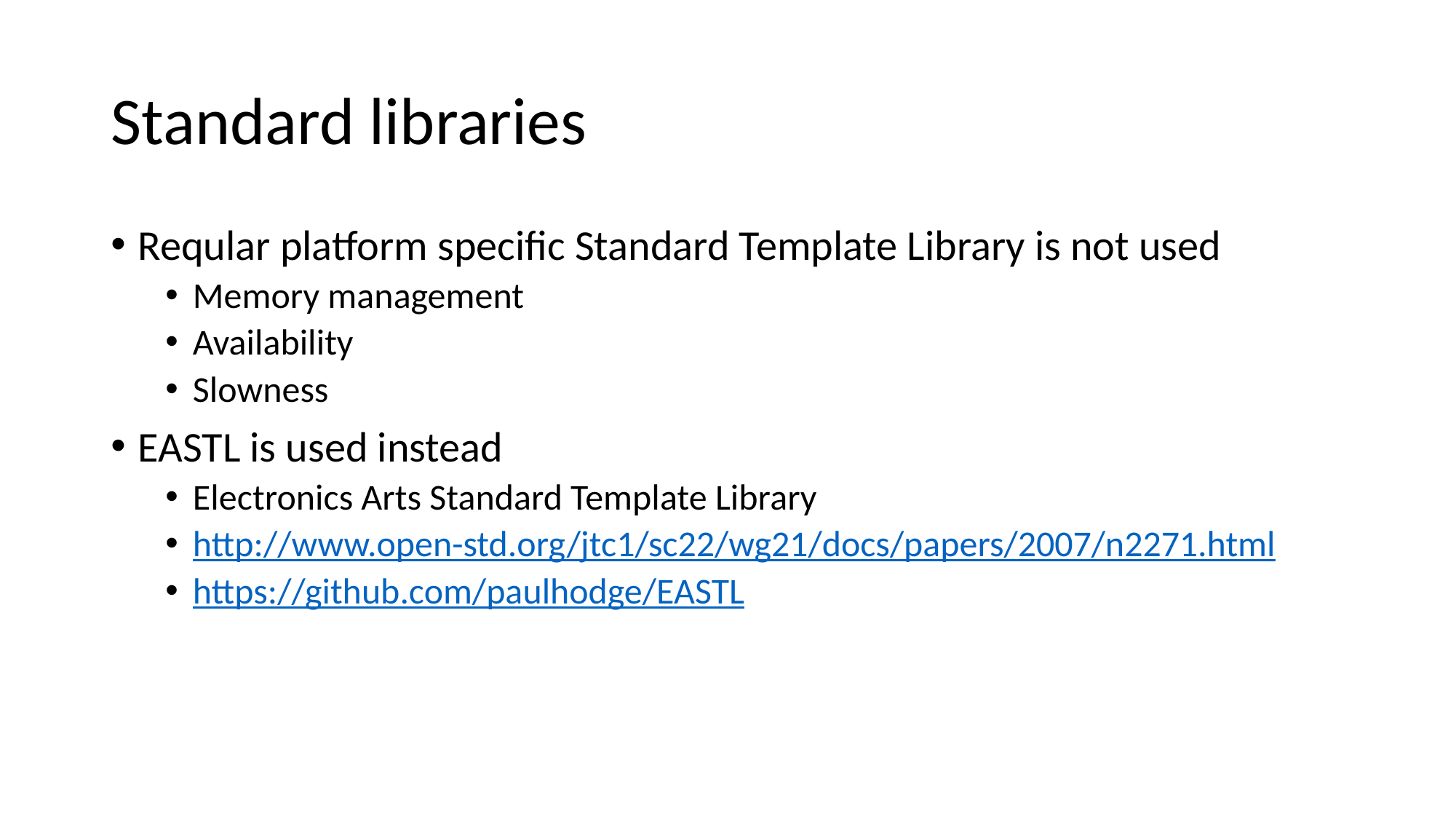

# Standard libraries
Reqular platform specific Standard Template Library is not used
Memory management
Availability
Slowness
EASTL is used instead
Electronics Arts Standard Template Library
http://www.open-std.org/jtc1/sc22/wg21/docs/papers/2007/n2271.html
https://github.com/paulhodge/EASTL